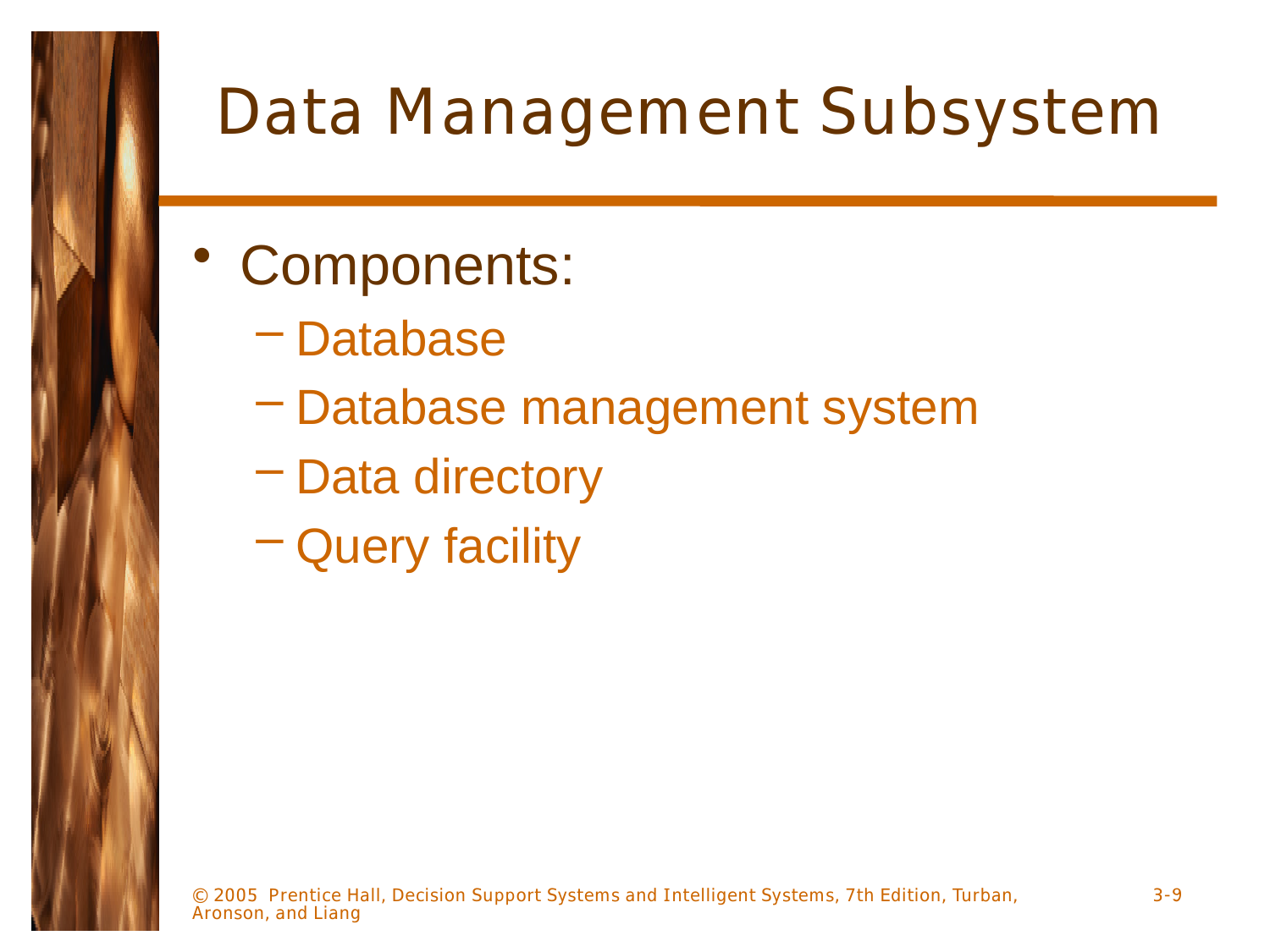

# Data Management Subsystem
Components:
Database
Database management system
Data directory
Query facility

© 2005  Prentice Hall, Decision Support Systems and Intelligent Systems, 7th Edition, Turban, Aronson, and Liang
3-9